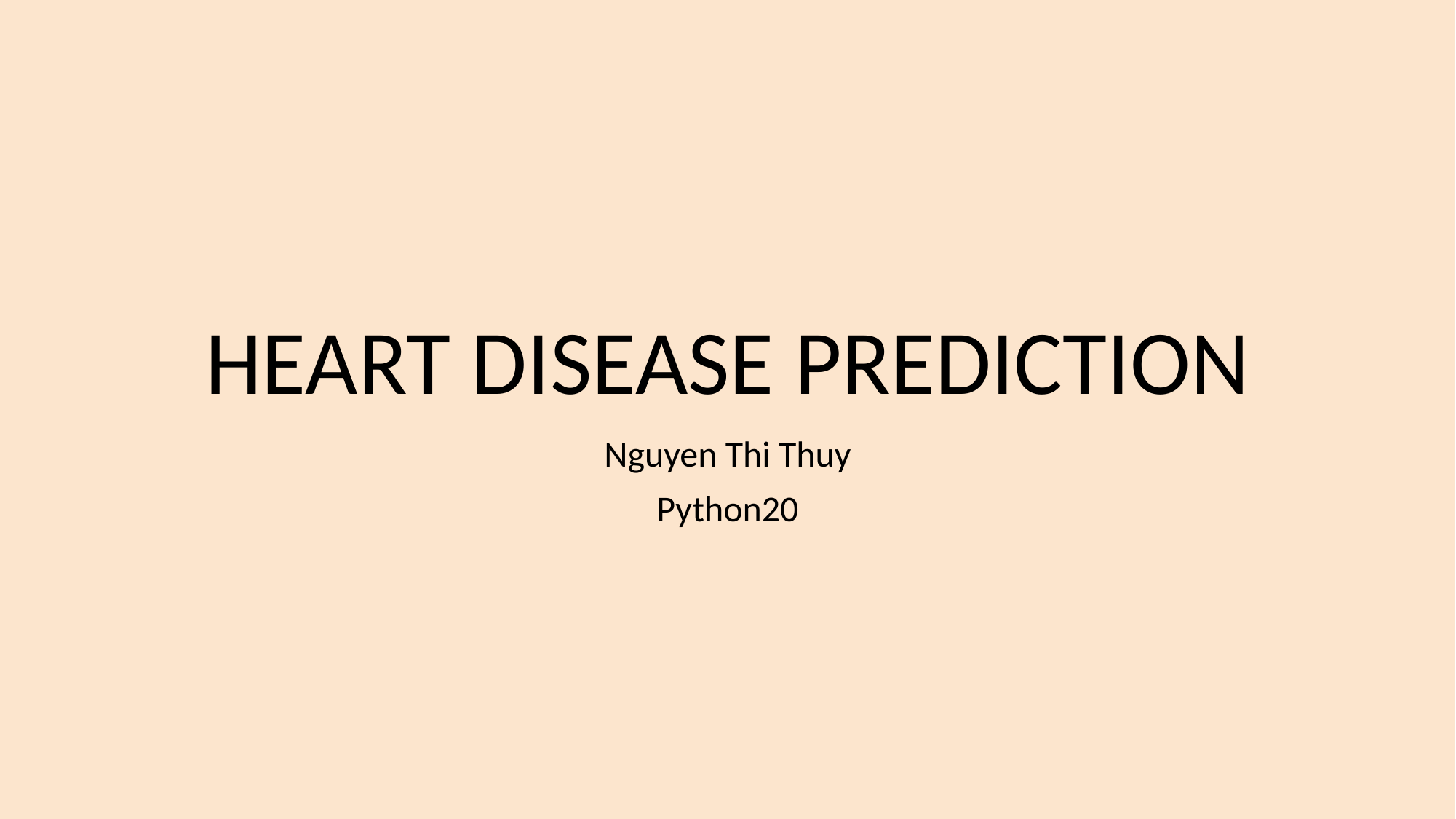

# HEART DISEASE PREDICTION
Nguyen Thi Thuy
Python20